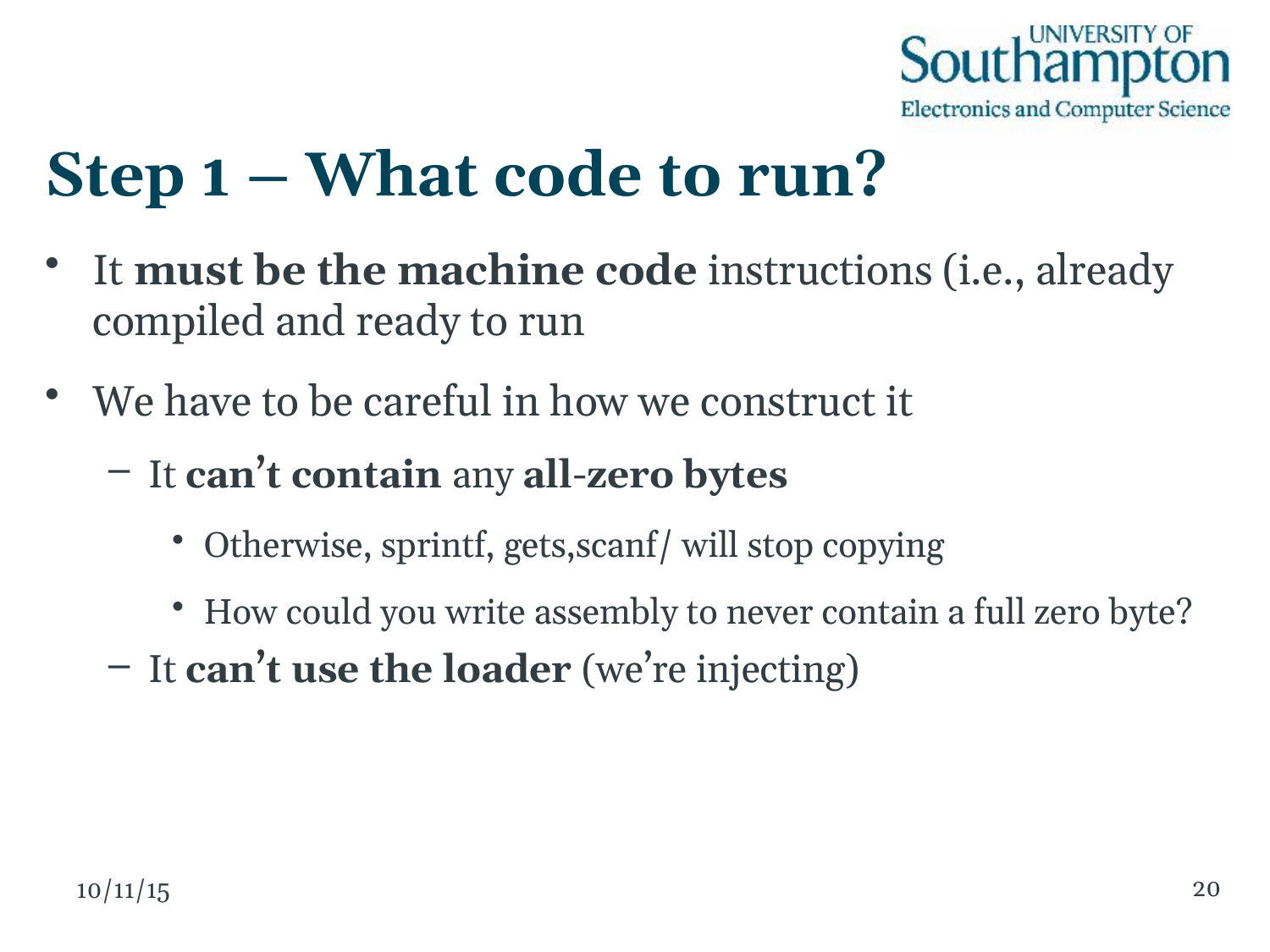

# Step 1 – What code to run?
It must be the machine code instructions (i.e., already compiled and ready to run
We have to be careful in how we construct it
It can’t contain any all-zero bytes
Otherwise, sprintf, gets,scanf/ will stop copying
How could you write assembly to never contain a full zero byte?
It can’t use the loader (we’re injecting)
20
10/11/15